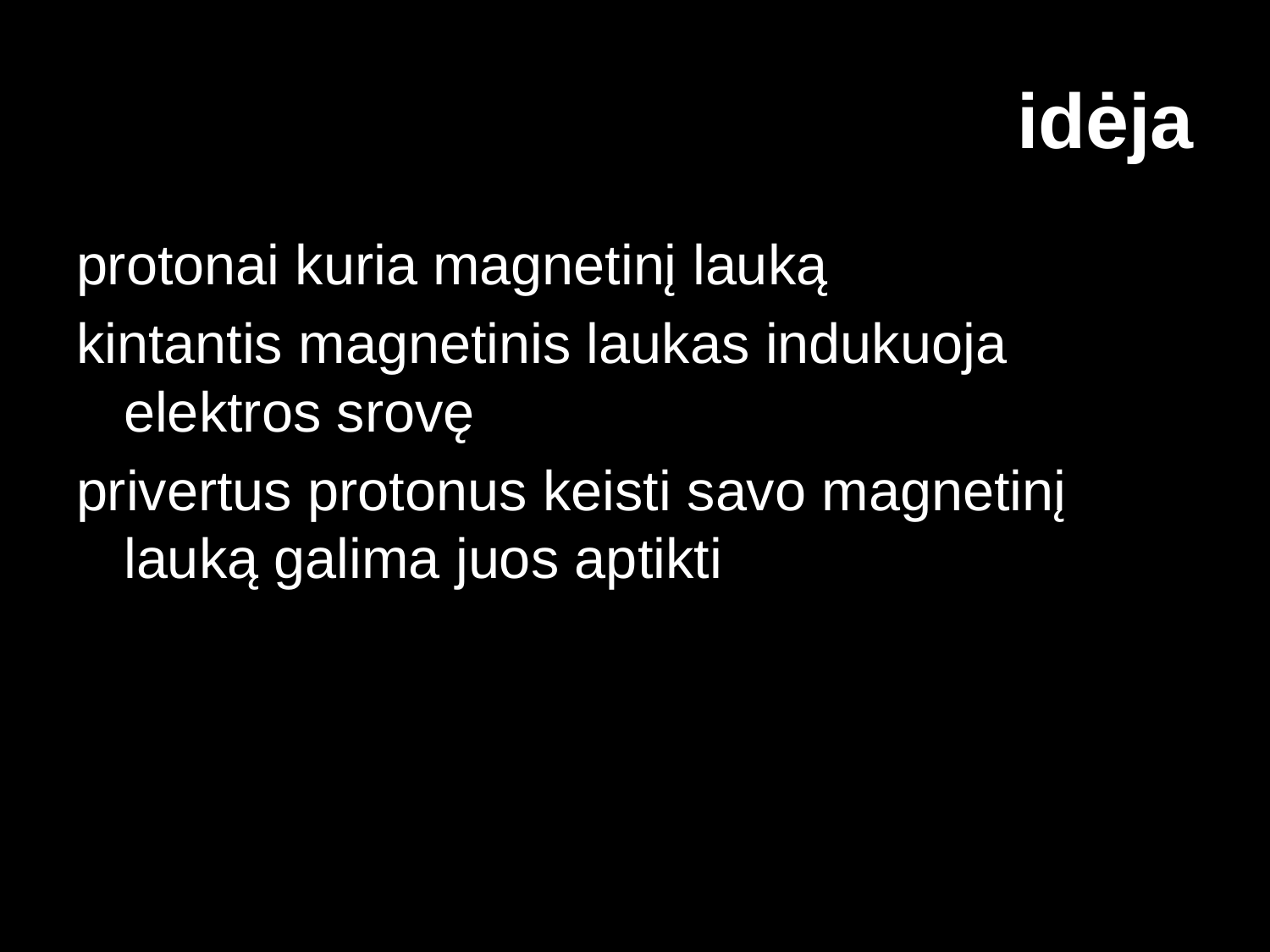

# idėja
protonai kuria magnetinį lauką
kintantis magnetinis laukas indukuoja elektros srovę
privertus protonus keisti savo magnetinį lauką galima juos aptikti